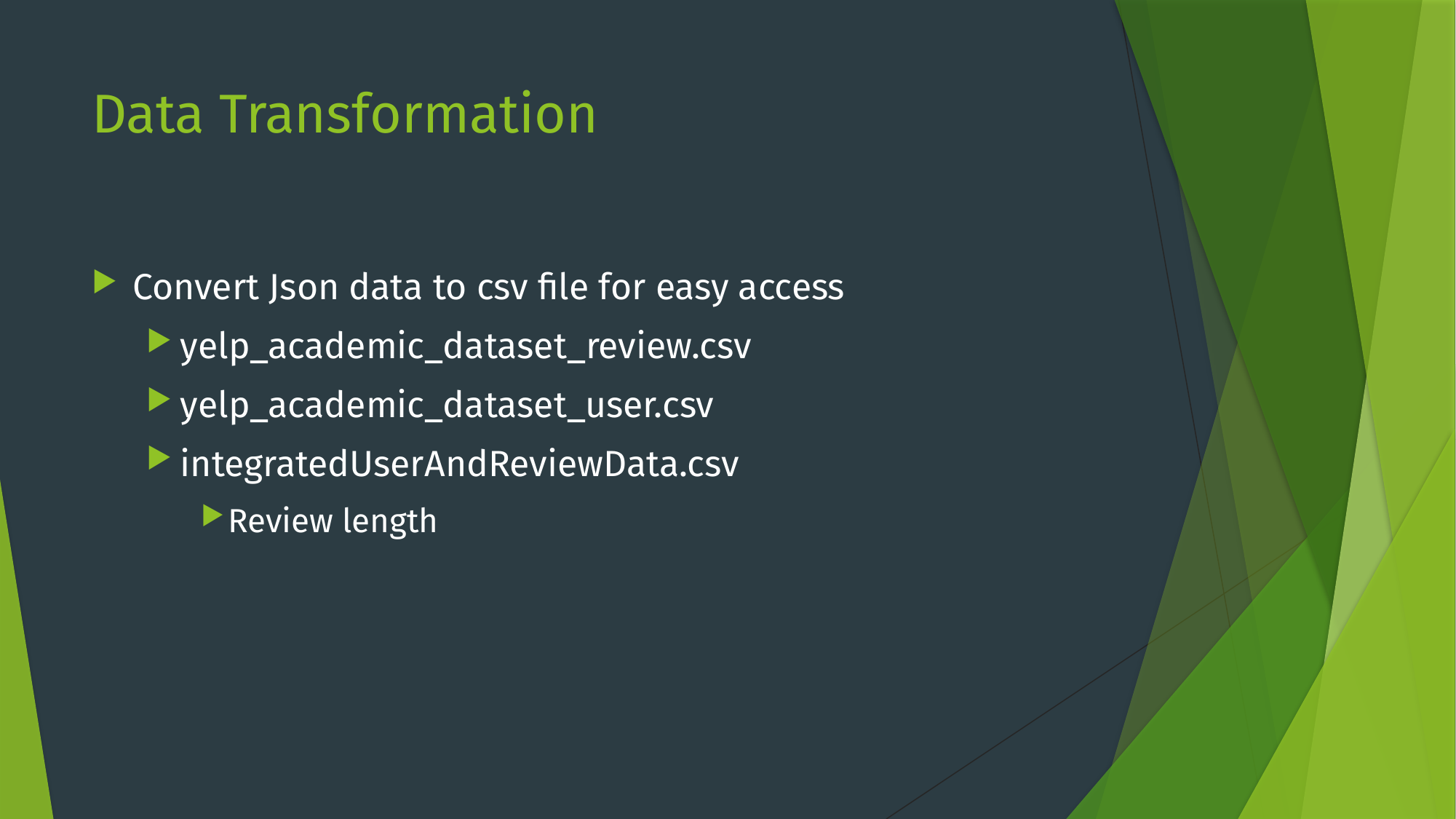

# Data Transformation
Convert Json data to csv file for easy access
yelp_academic_dataset_review.csv
yelp_academic_dataset_user.csv
integratedUserAndReviewData.csv
Review length